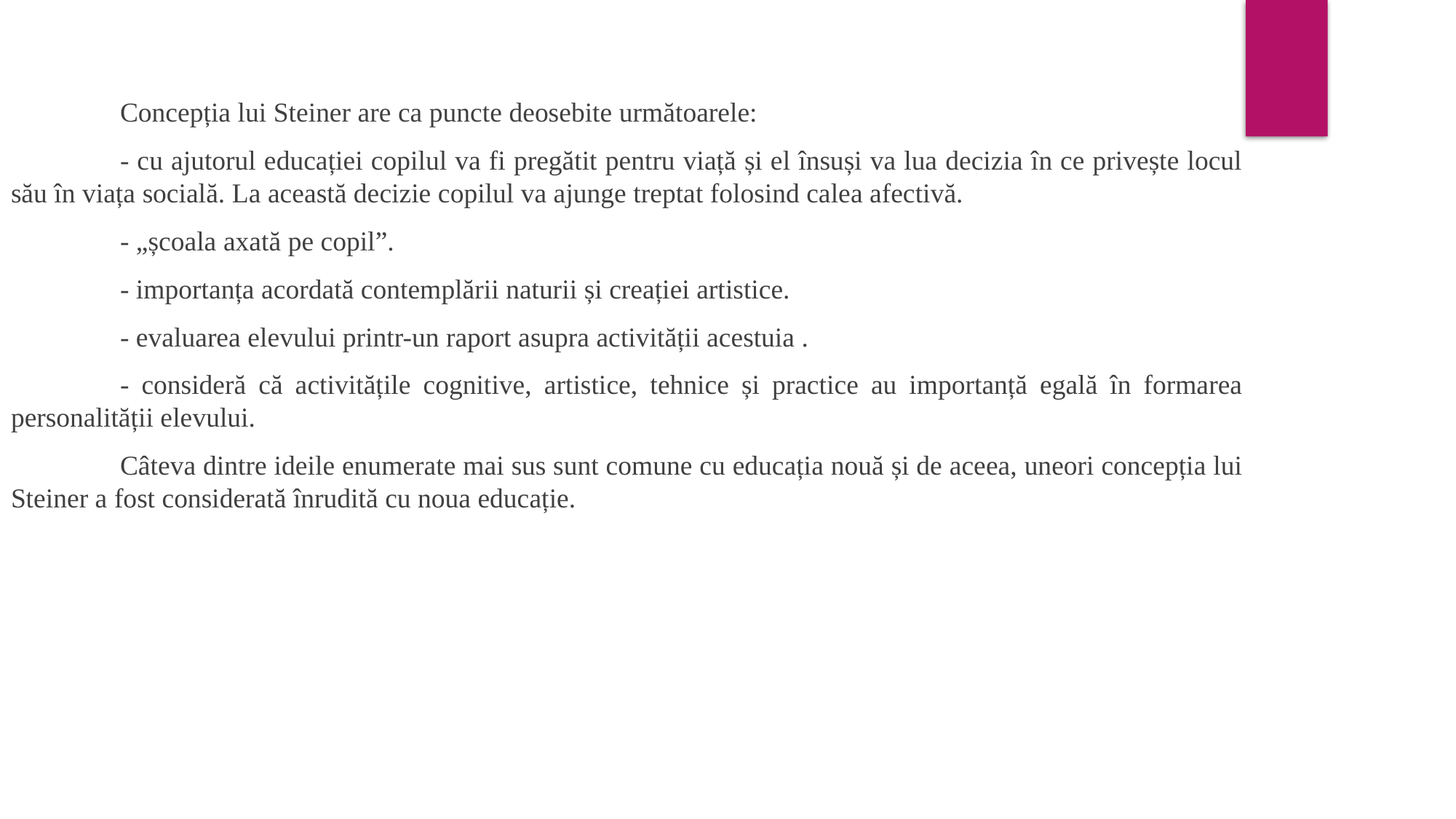

Concepția lui Steiner are ca puncte deosebite următoarele:
	- cu ajutorul educației copilul va fi pregătit pentru viață și el însuși va lua decizia în ce privește locul său în viața socială. La această decizie copilul va ajunge treptat folosind calea afectivă.
	- „școala axată pe copil”.
	- importanța acordată contemplării naturii și creației artistice.
	- evaluarea elevului printr-un raport asupra activității acestuia .
	- consideră că activitățile cognitive, artistice, tehnice și practice au importanță egală în formarea personalității elevului.
	Câteva dintre ideile enumerate mai sus sunt comune cu educația nouă și de aceea, uneori concepția lui Steiner a fost considerată înrudită cu noua educație.